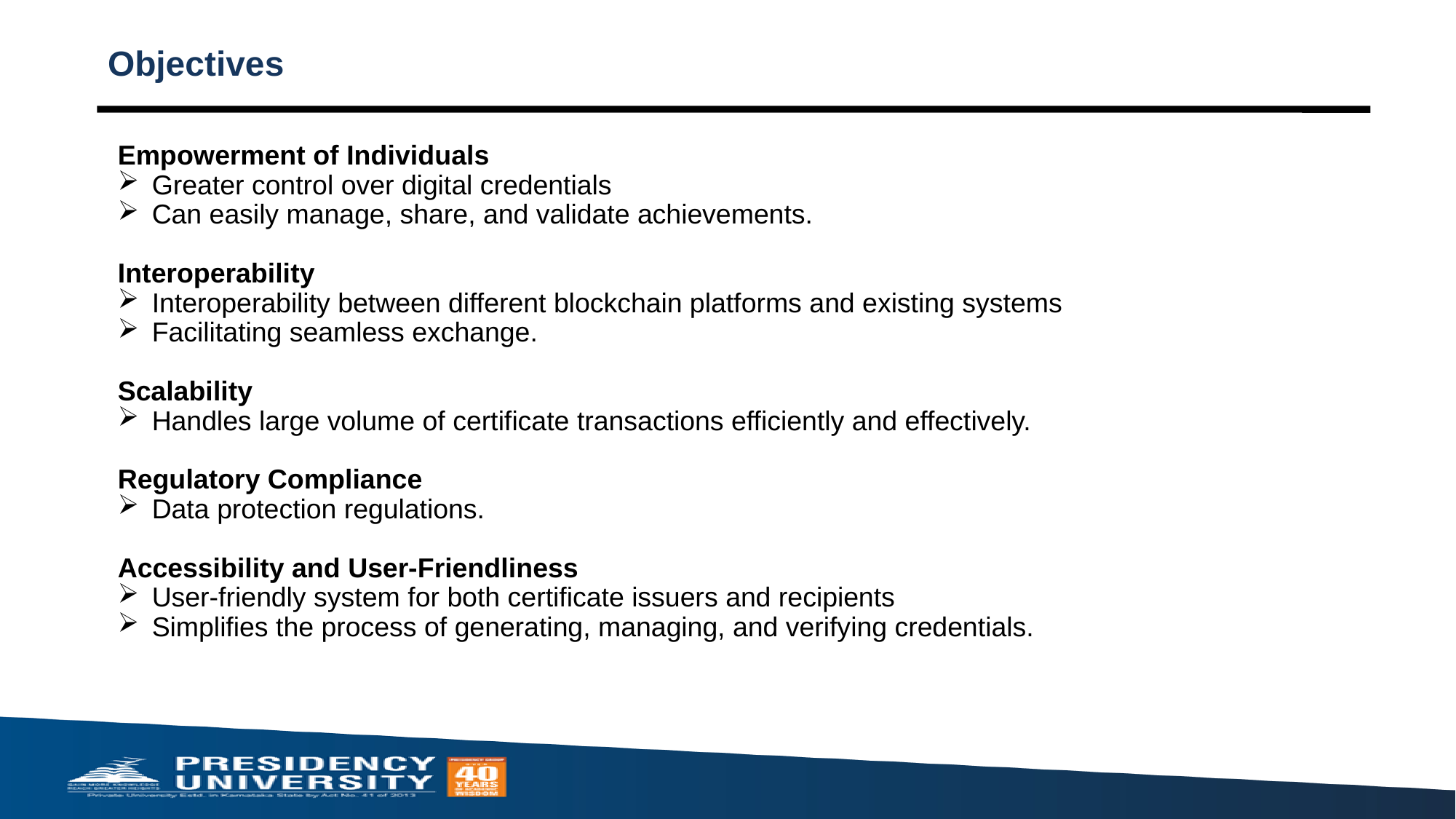

Objectives
Empowerment of Individuals
Greater control over digital credentials
Can easily manage, share, and validate achievements.

Interoperability
Interoperability between different blockchain platforms and existing systems
Facilitating seamless exchange.

Scalability
Handles large volume of certificate transactions efficiently and effectively.

Regulatory Compliance
Data protection regulations.

Accessibility and User-Friendliness
User-friendly system for both certificate issuers and recipients
Simplifies the process of generating, managing, and verifying credentials.